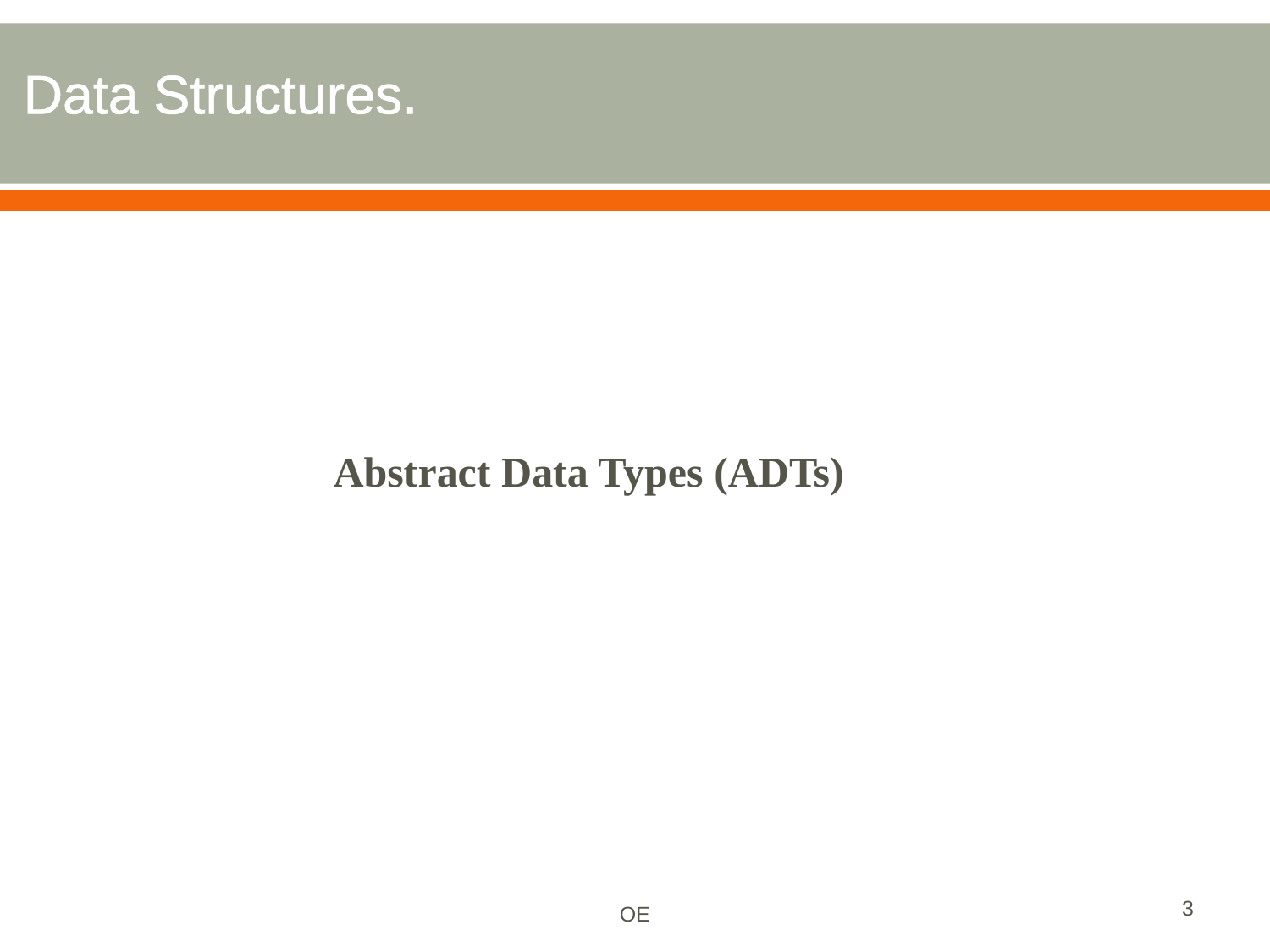

# Data Structures.
Abstract Data Types (ADTs)
3
OE